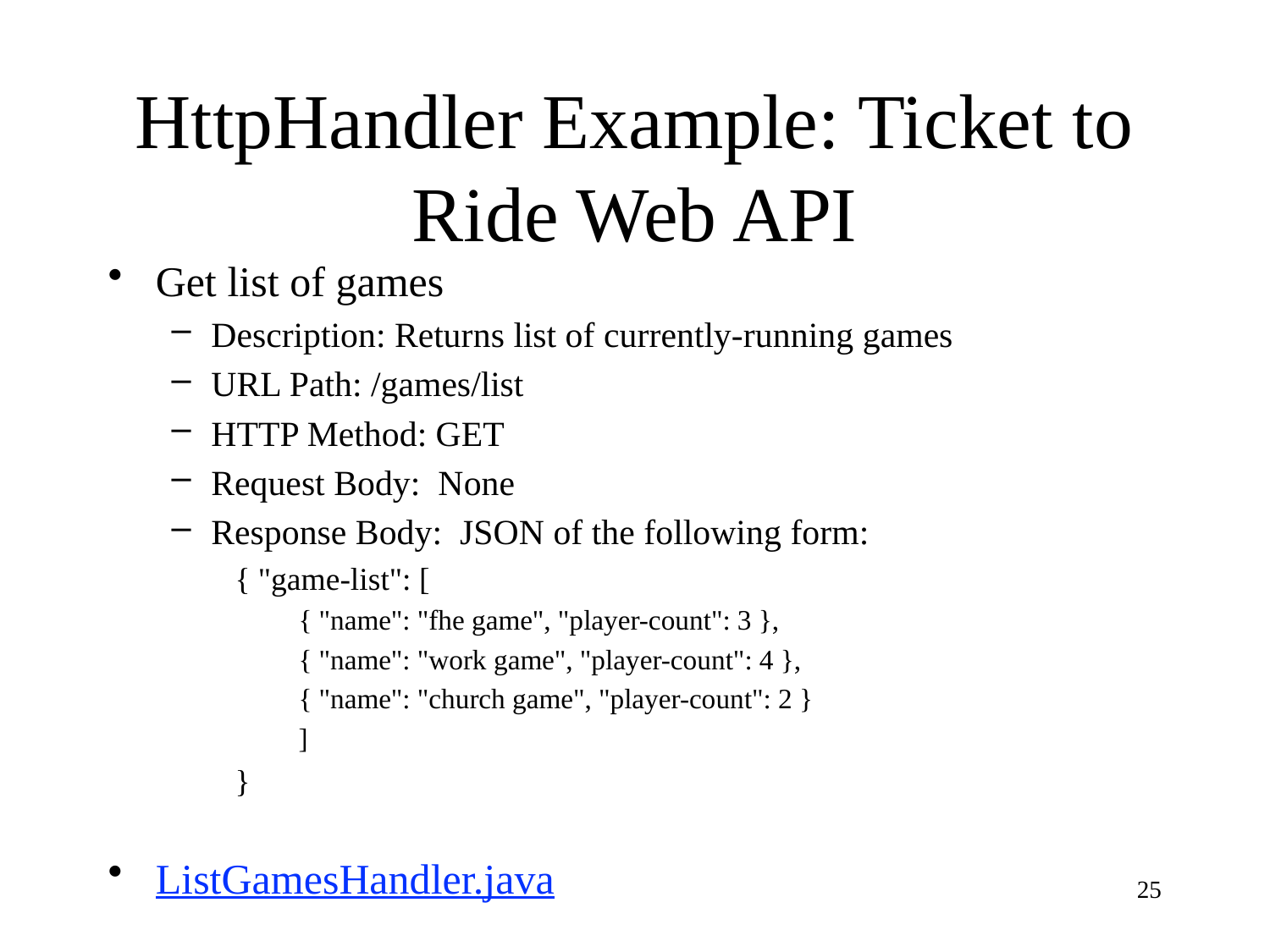

# HttpHandler Example: Ticket to Ride Web API
Get list of games
Description: Returns list of currently-running games
URL Path: /games/list
HTTP Method: GET
Request Body:  None
Response Body:  JSON of the following form:
{ "game-list": [
{ "name": "fhe game", "player-count": 3 },
{ "name": "work game", "player-count": 4 },
{ "name": "church game", "player-count": 2 }
]
}

ListGamesHandler.java
25